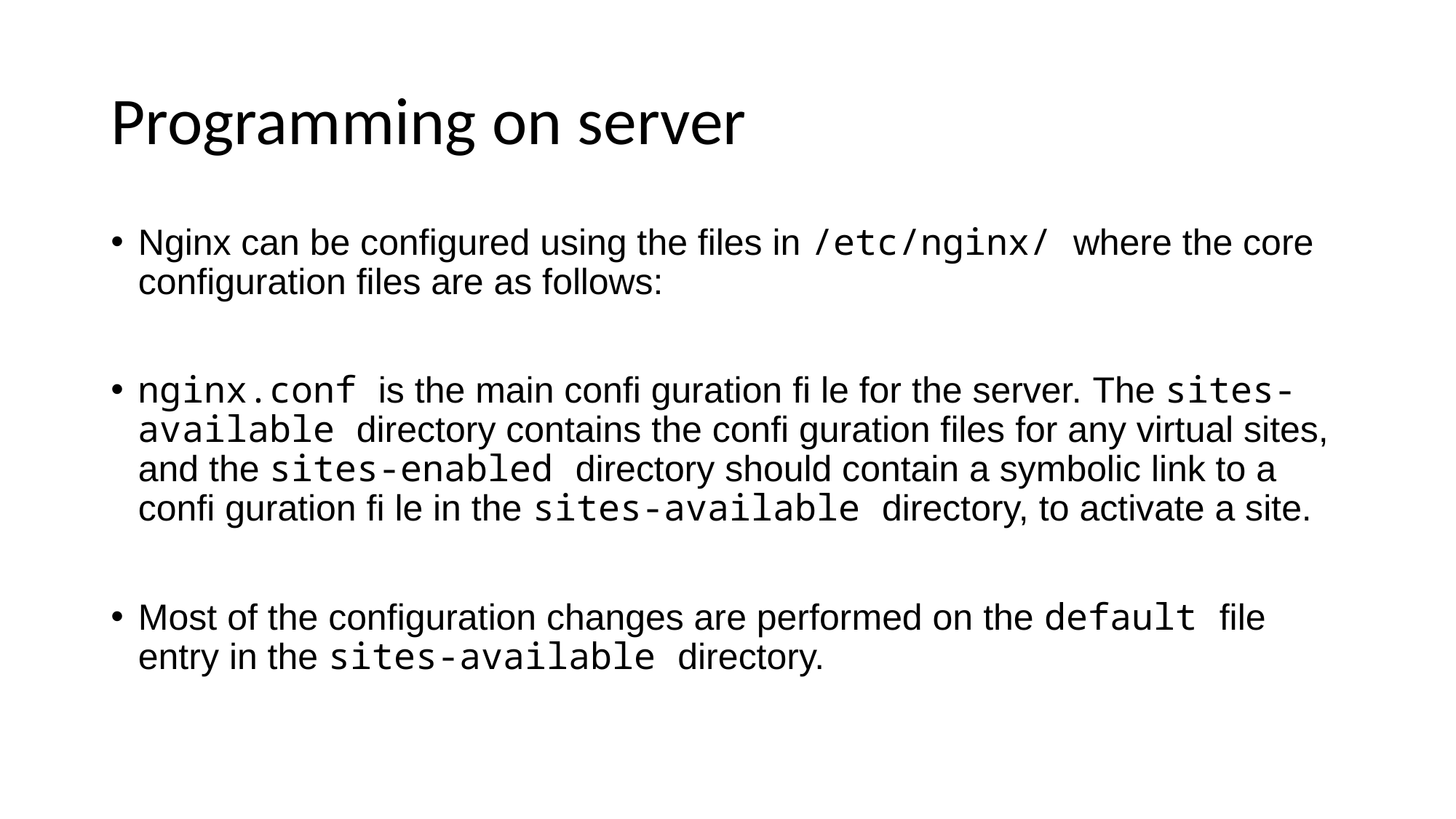

# Programming on server
Nginx can be configured using the files in /etc/nginx/ where the core configuration files are as follows:

nginx.conf is the main confi guration fi le for the server. The sites-available directory contains the confi guration files for any virtual sites, and the sites-enabled directory should contain a symbolic link to a confi guration fi le in the sites-available directory, to activate a site.

Most of the configuration changes are performed on the default file entry in the sites-available directory.